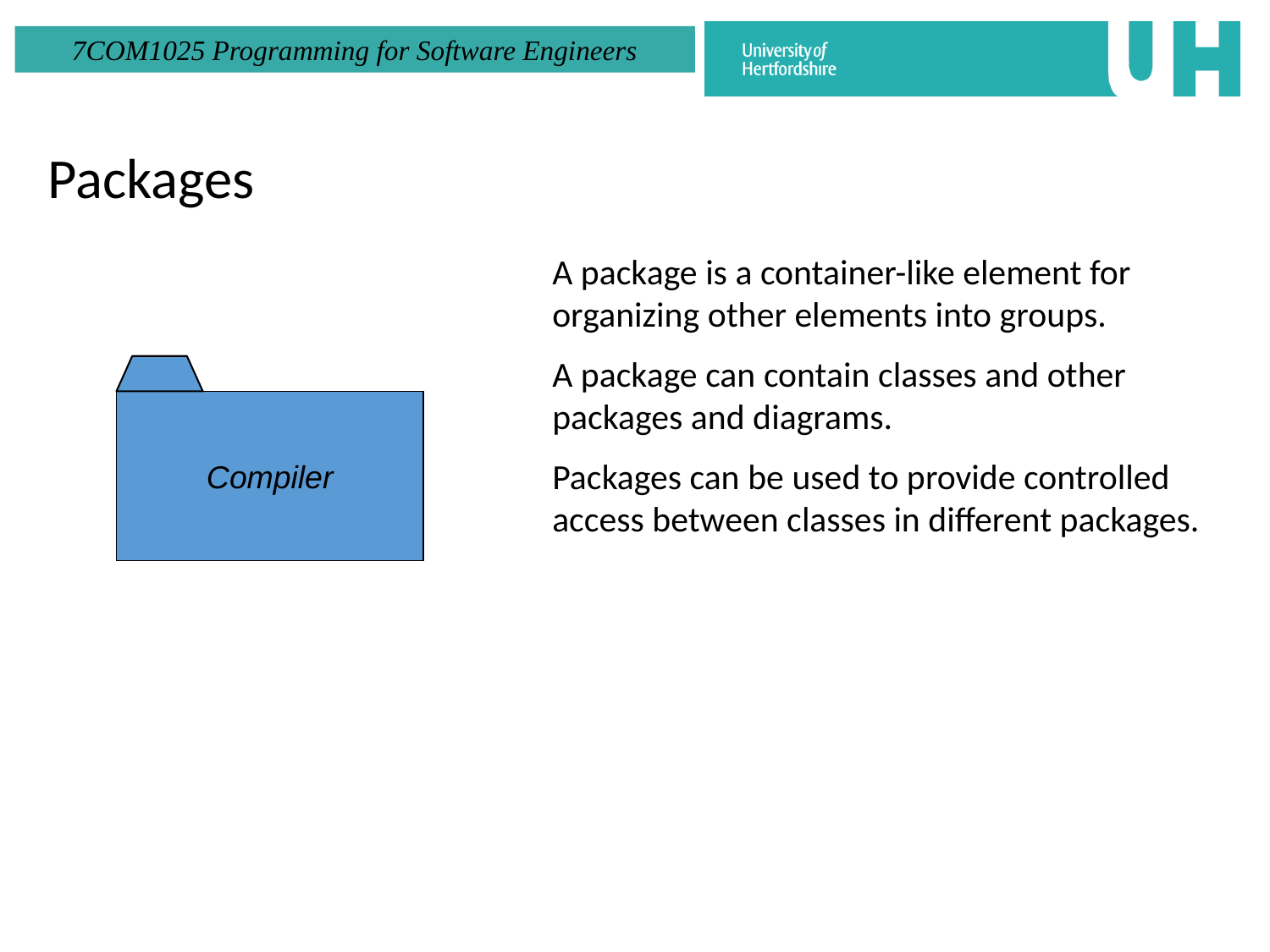

7COM1025 Programming for Software Engineers
# Packages
A package is a container-like element for organizing other elements into groups.
A package can contain classes and other packages and diagrams.
Packages can be used to provide controlled access between classes in different packages.

Compiler